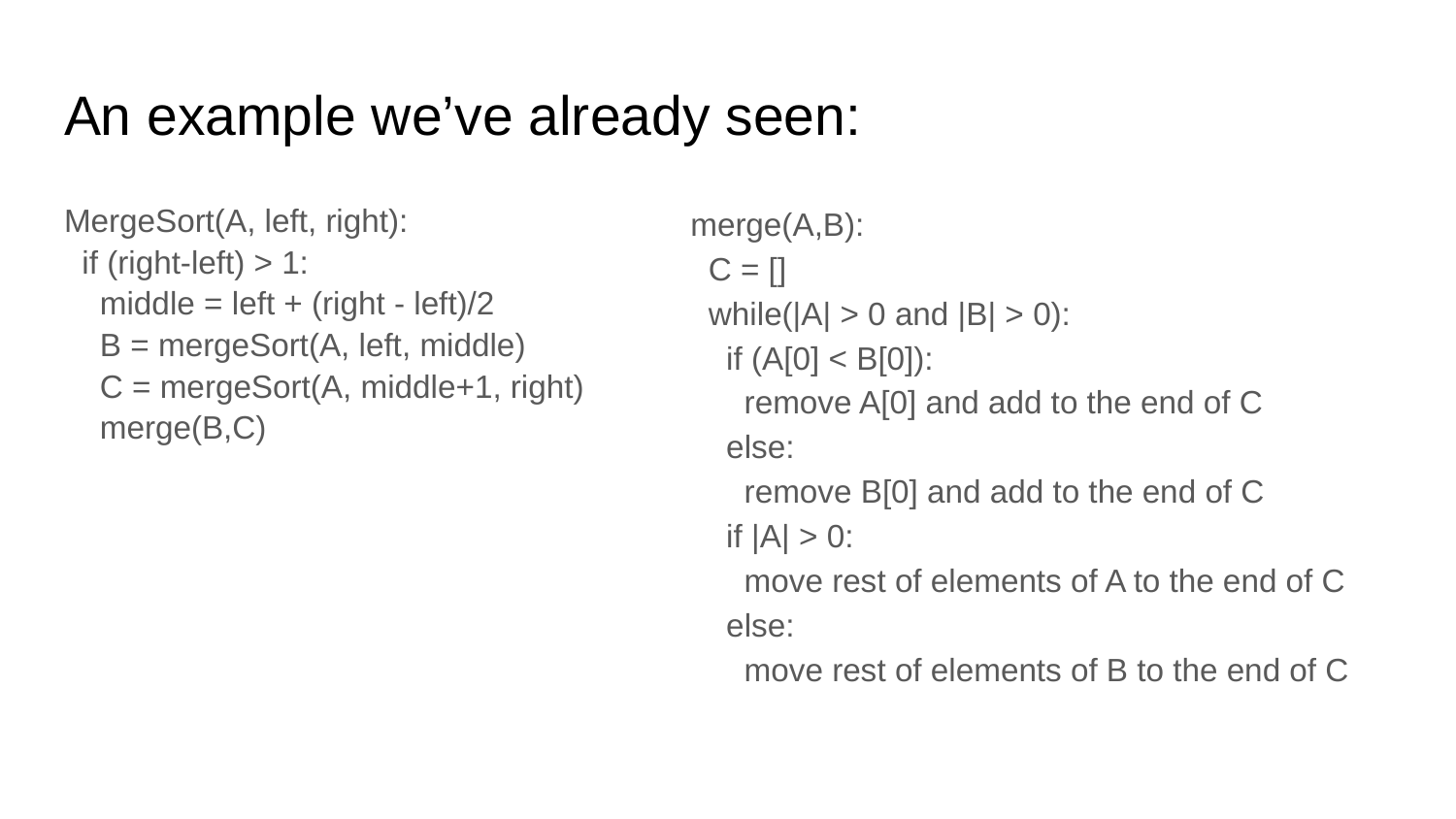

# An example we’ve already seen:
MergeSort(A, left, right):
  if (right-left) > 1:
    middle = left + (right - left)/2
    B = mergeSort(A, left, middle)
    C = mergeSort(A, middle+1, right)
    merge(B,C)

merge(A,B):
  C = []
  while(|A| > 0 and |B| > 0):
    if (A[0] < B[0]):
      remove A[0] and add to the end of C
    else:
      remove B[0] and add to the end of C
    if |A| > 0:
      move rest of elements of A to the end of C
    else:
      move rest of elements of B to the end of C